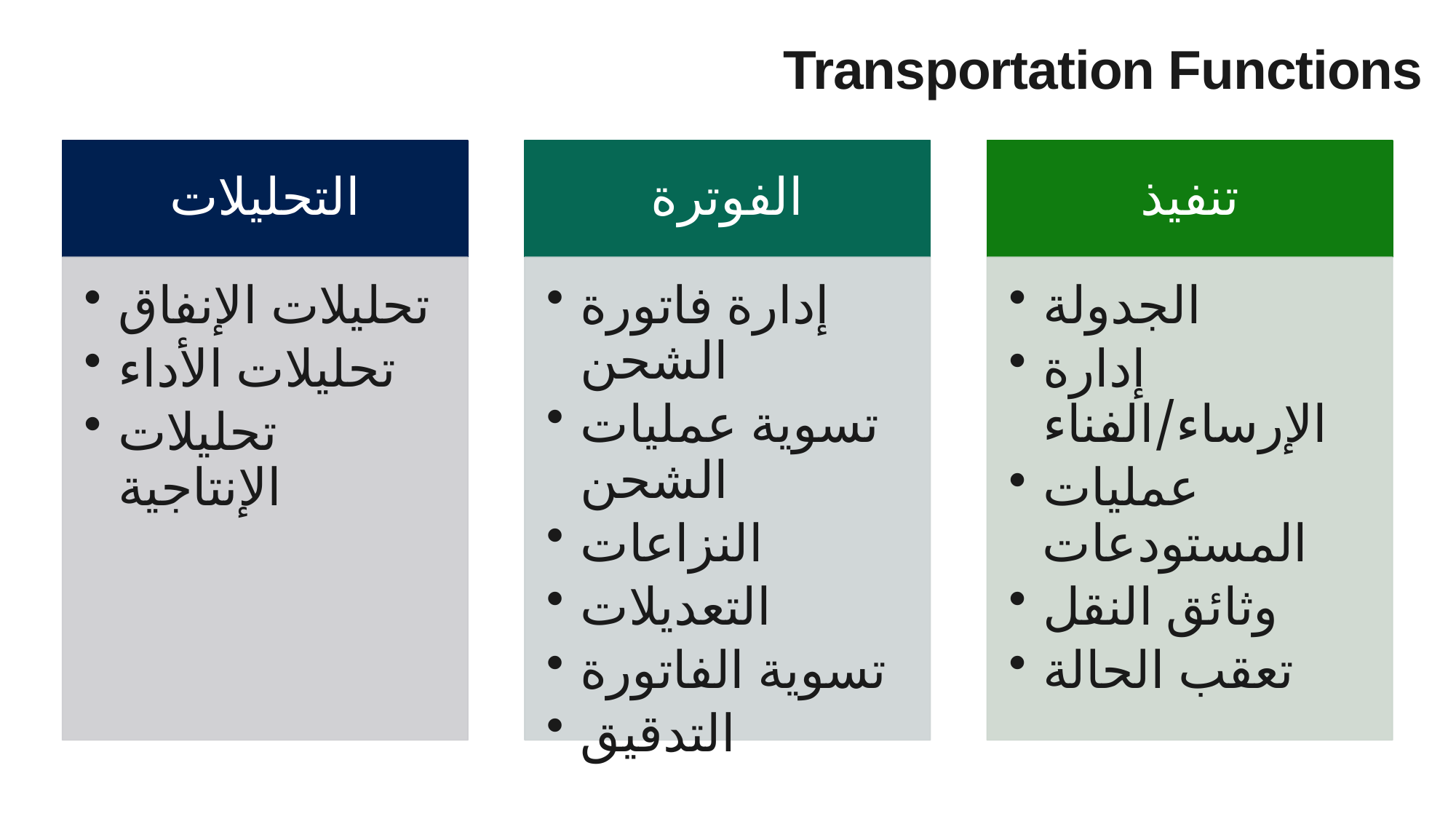

# Transportation Functions
التحليلات
تحليلات الإنفاق
تحليلات الأداء
تحليلات الإنتاجية
الفوترة
إدارة فاتورة الشحن
تسوية عمليات الشحن
النزاعات
التعديلات
تسوية الفاتورة
التدقيق
‏‏تنفيذ
الجدولة
إدارة الإرساء/الفناء
عمليات المستودعات
وثائق النقل
تعقب الحالة